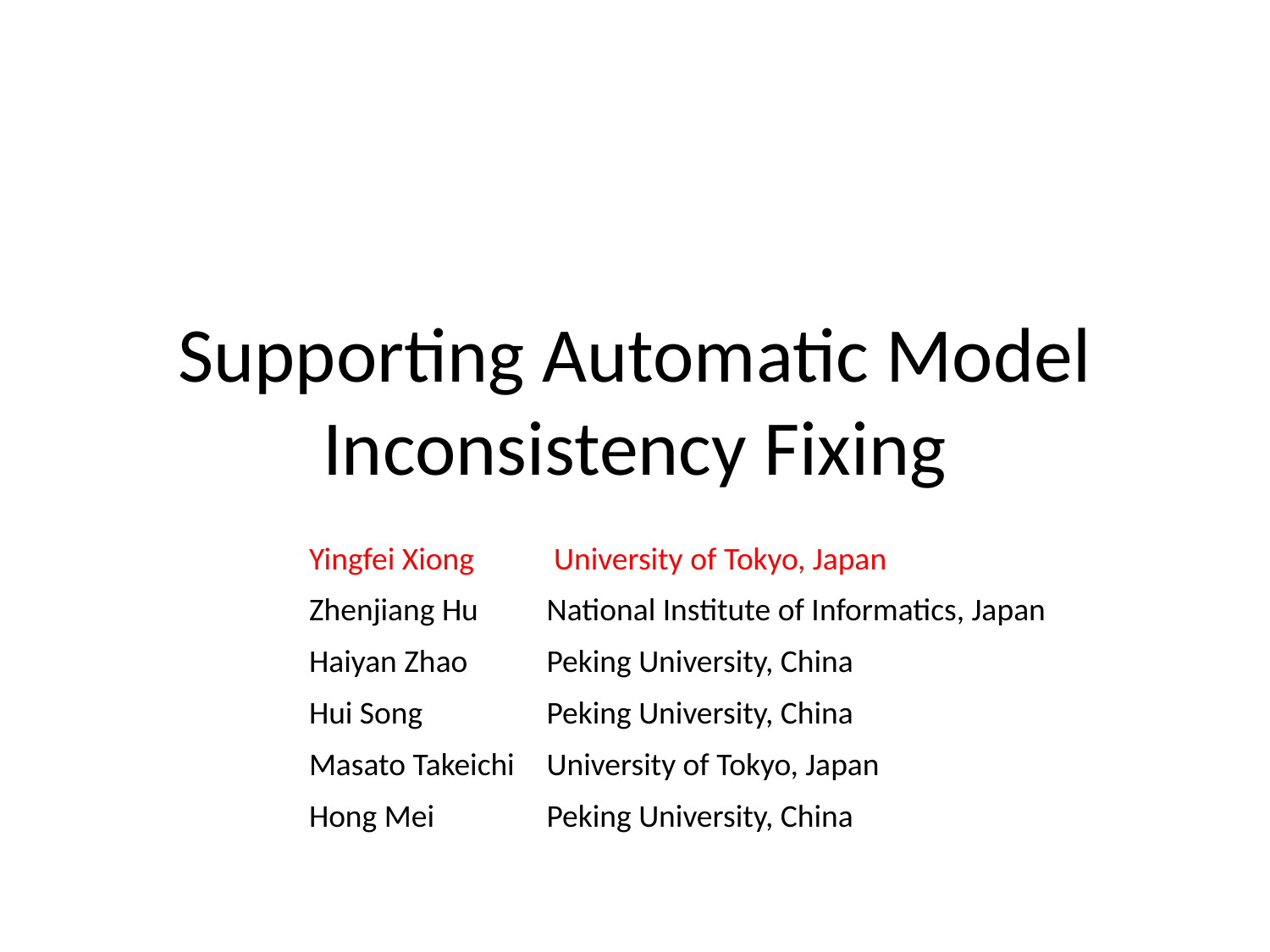

# Supporting Automatic Model Inconsistency Fixing
| Yingfei Xiong | University of Tokyo, Japan |
| --- | --- |
| Zhenjiang Hu | National Institute of Informatics, Japan |
| Haiyan Zhao | Peking University, China |
| Hui Song | Peking University, China |
| Masato Takeichi | University of Tokyo, Japan |
| Hong Mei | Peking University, China |